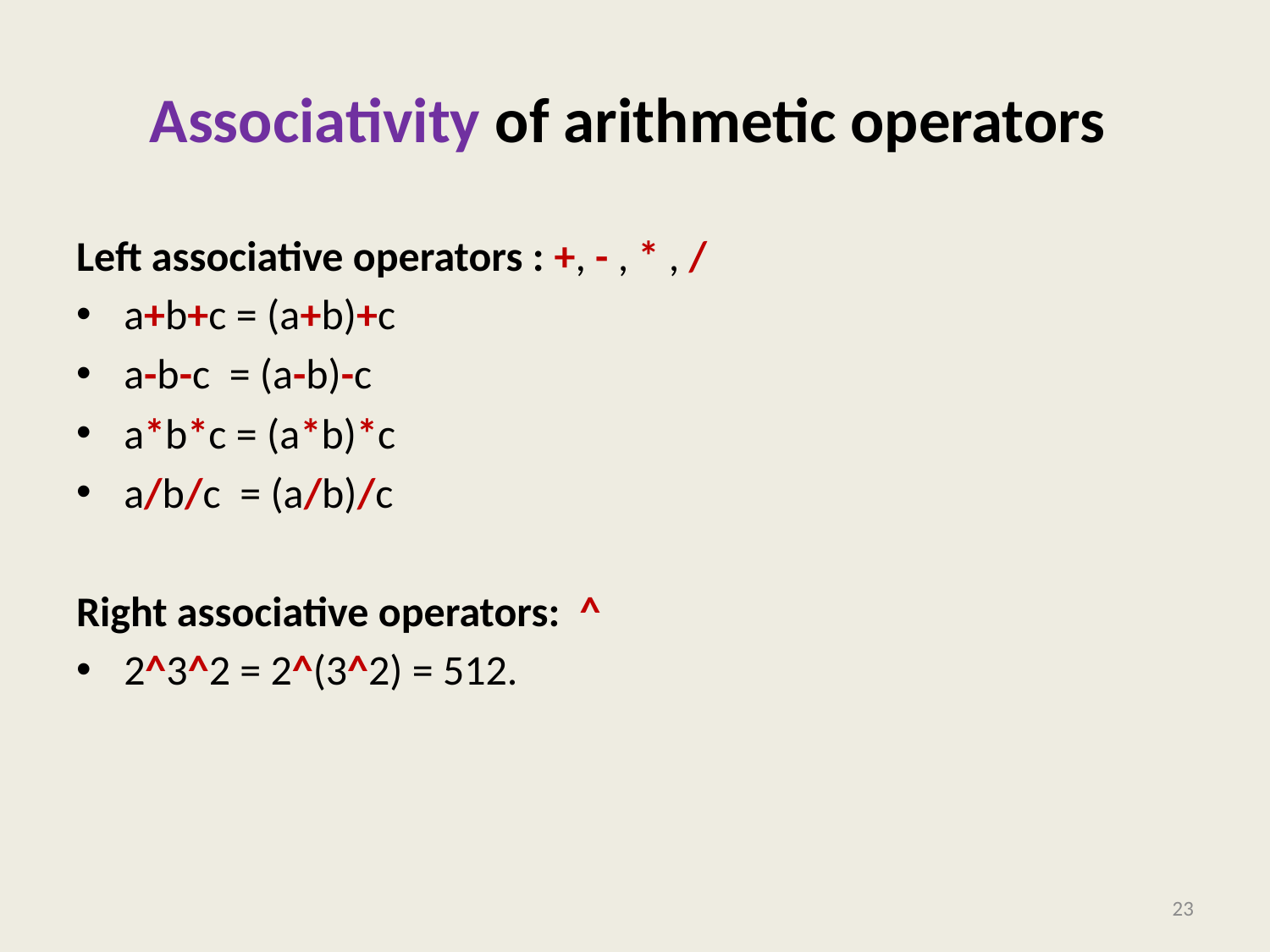

# Associativity of arithmetic operators
Left associative operators : +, - , * , /
a+b+c = (a+b)+c
a-b-c  = (a-b)-c
a*b*c = (a*b)*c
a/b/c  = (a/b)/c

Right associative operators:  ^
2^3^2 = 2^(3^2) = 512.
23